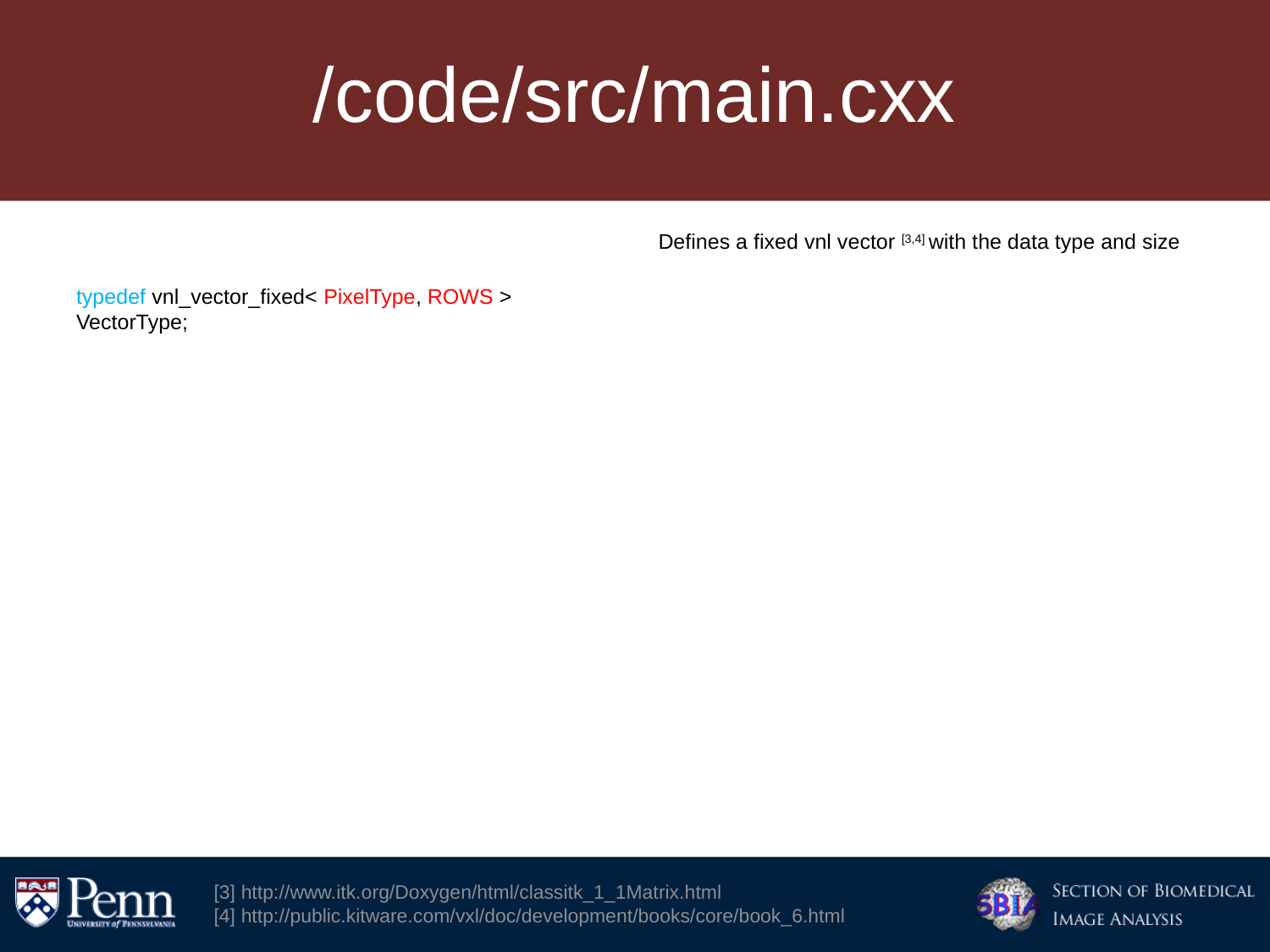

# /code/src/main.cxx
typedef vnl_matrix_fixed< PixelType, ROWS, COLS > MatrixType;
typedef vnl_vector_fixed< PixelType, ROWS > VectorType;

MatrixType training_mat;
VectorType labels_vec;
training_mat.set_identity();

size_t i = 0, j = 0;
Defines a fixed vnl vector [3,4] with the data type and size
[3] http://www.itk.org/Doxygen/html/classitk_1_1Matrix.html
[4] http://public.kitware.com/vxl/doc/development/books/core/book_6.html